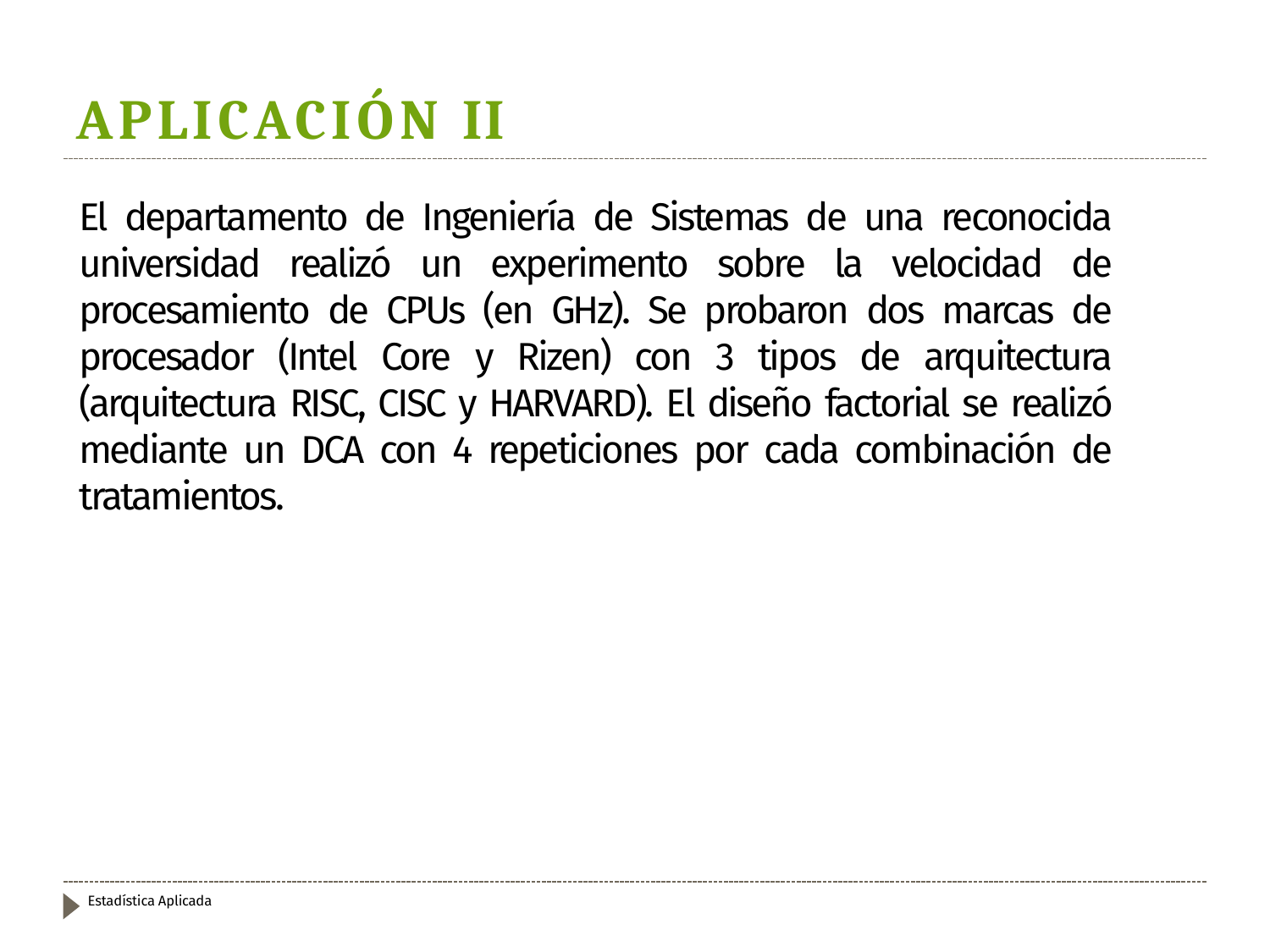

# APLICACIÓN II
El departamento de Ingeniería de Sistemas de una reconocida universidad realizó un experimento sobre la velocidad de procesamiento de CPUs (en GHz). Se probaron dos marcas de procesador (Intel Core y Rizen) con 3 tipos de arquitectura (arquitectura RISC, CISC y HARVARD). El diseño factorial se realizó mediante un DCA con 4 repeticiones por cada combinación de tratamientos.
Estadística Aplicada